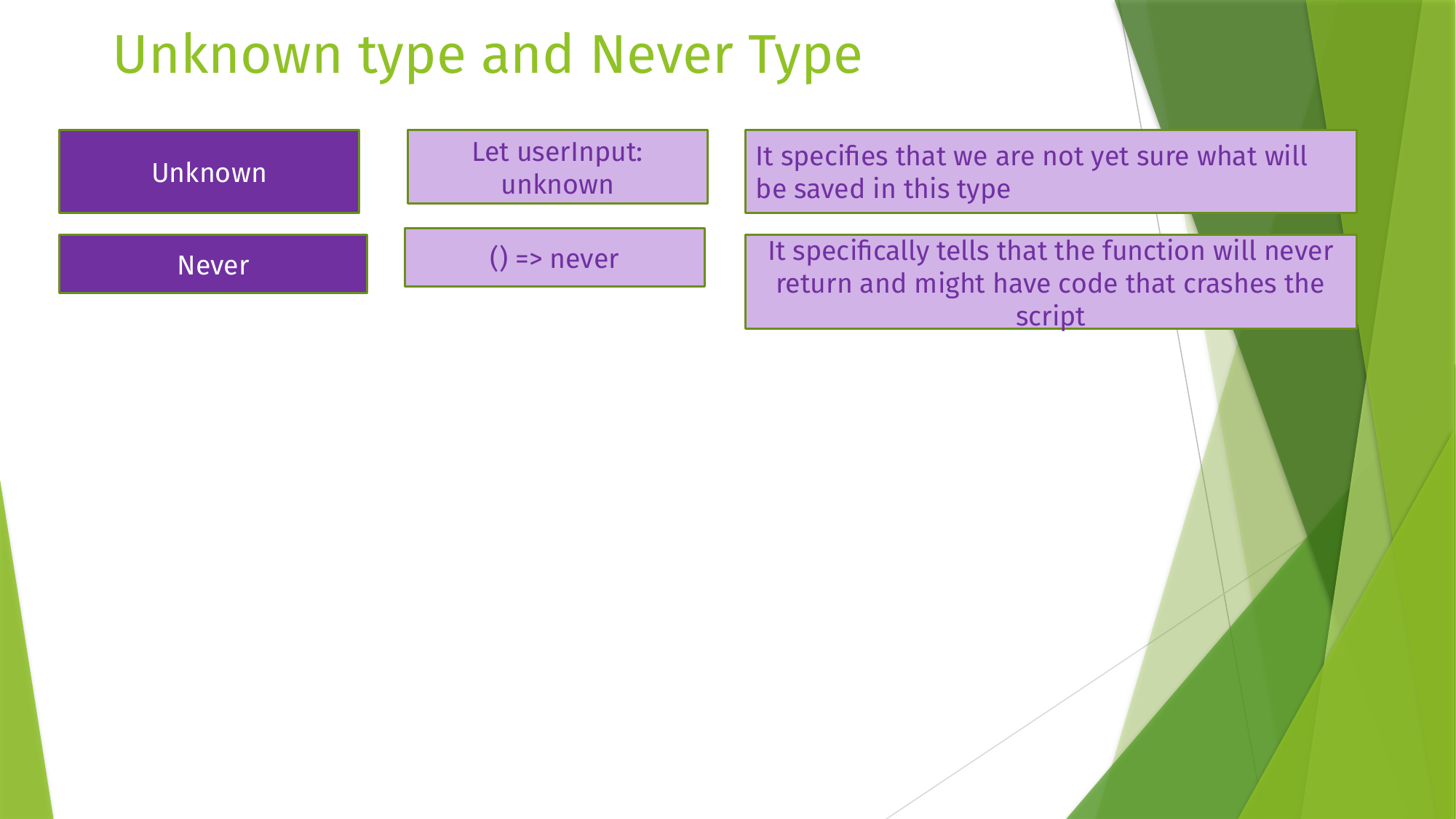

# Unknown type and Never Type
Let userInput: unknown
It specifies that we are not yet sure what will be saved in this type
Unknown
() => never
It specifically tells that the function will never return and might have code that crashes the script
Never